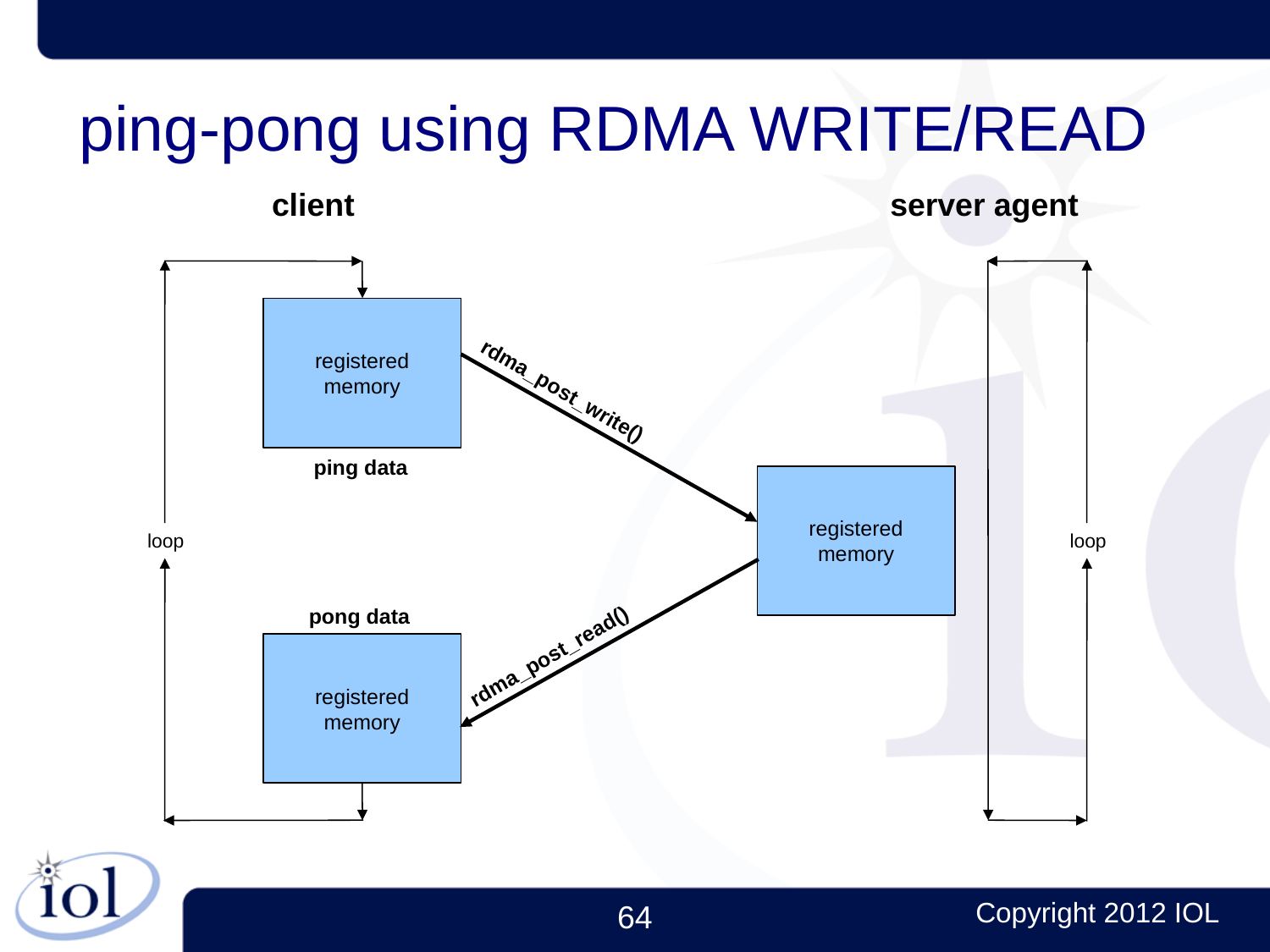

ping-pong using RDMA WRITE/READ
client
server agent

registered
memory

rdma_post_write()

ping data
registered
memory
loop
loop

pong data
registered
memory

rdma_post_read()